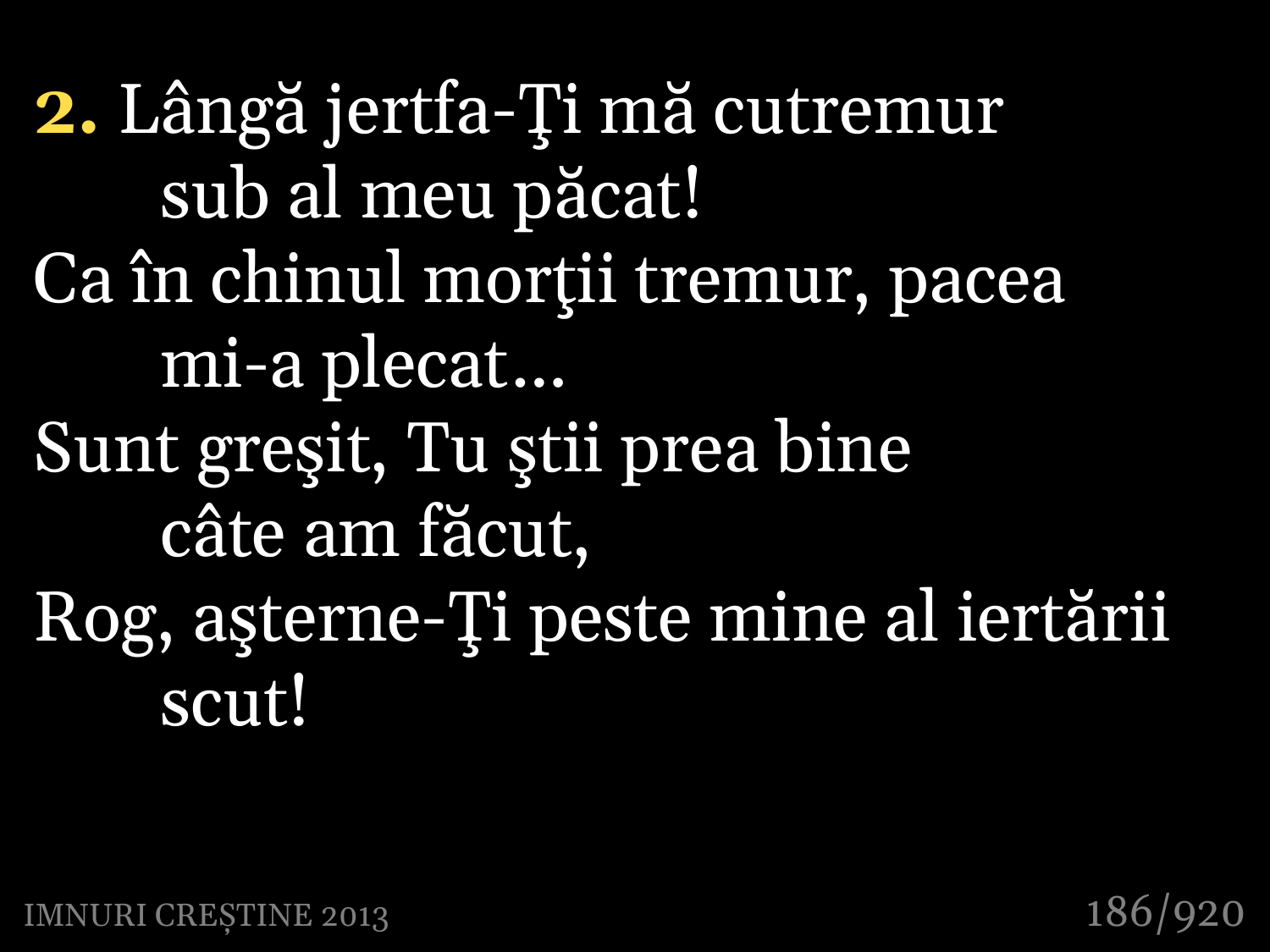

2. Lângă jertfa-Ţi mă cutremur
	sub al meu păcat!
Ca în chinul morţii tremur, pacea
	mi-a plecat…
Sunt greşit, Tu ştii prea bine
	câte am făcut,
Rog, aşterne-Ţi peste mine al iertării 	scut!
186/920
IMNURI CREȘTINE 2013